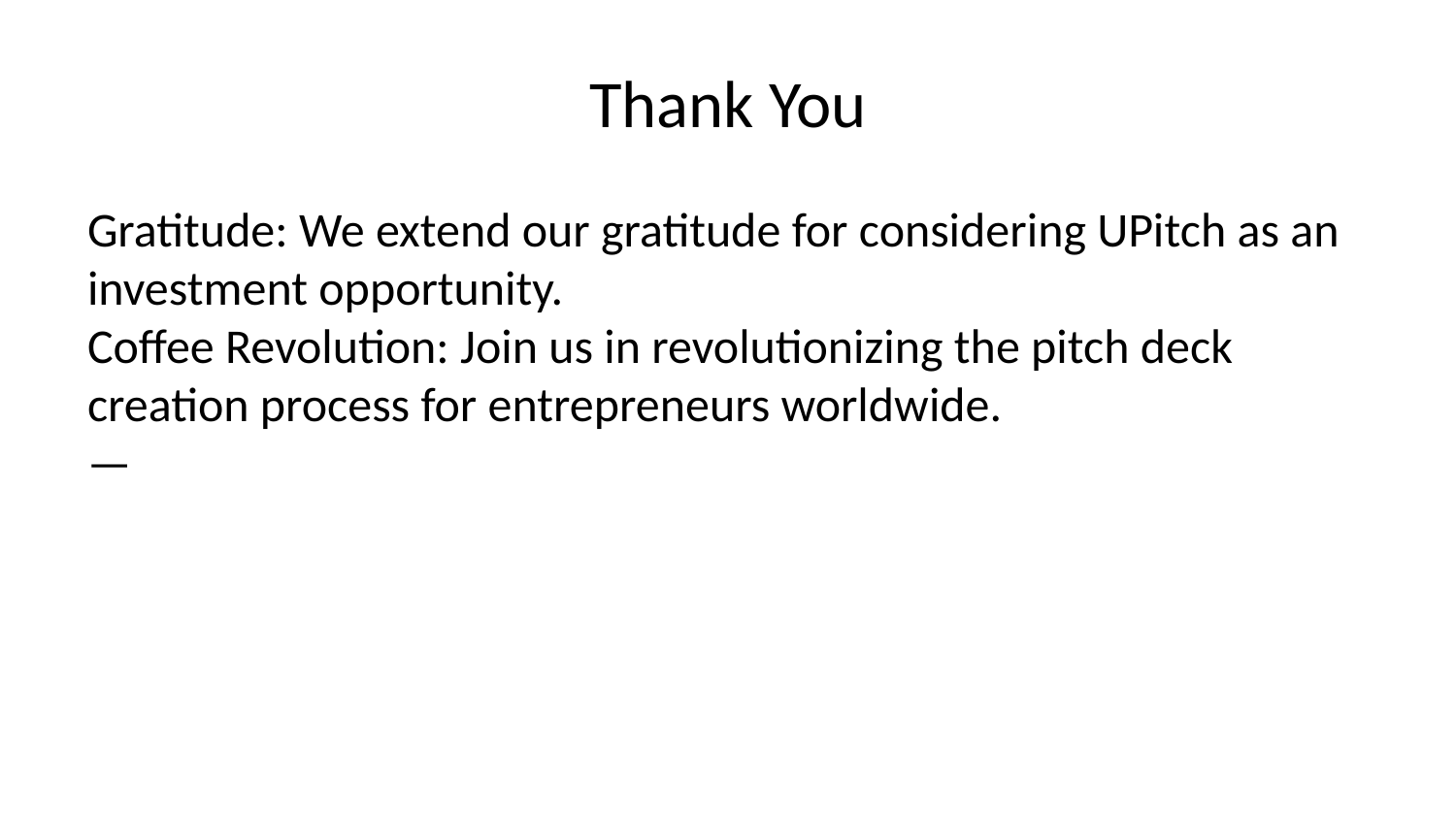

# Thank You
Gratitude: We extend our gratitude for considering UPitch as an investment opportunity.
Coffee Revolution: Join us in revolutionizing the pitch deck creation process for entrepreneurs worldwide.
—